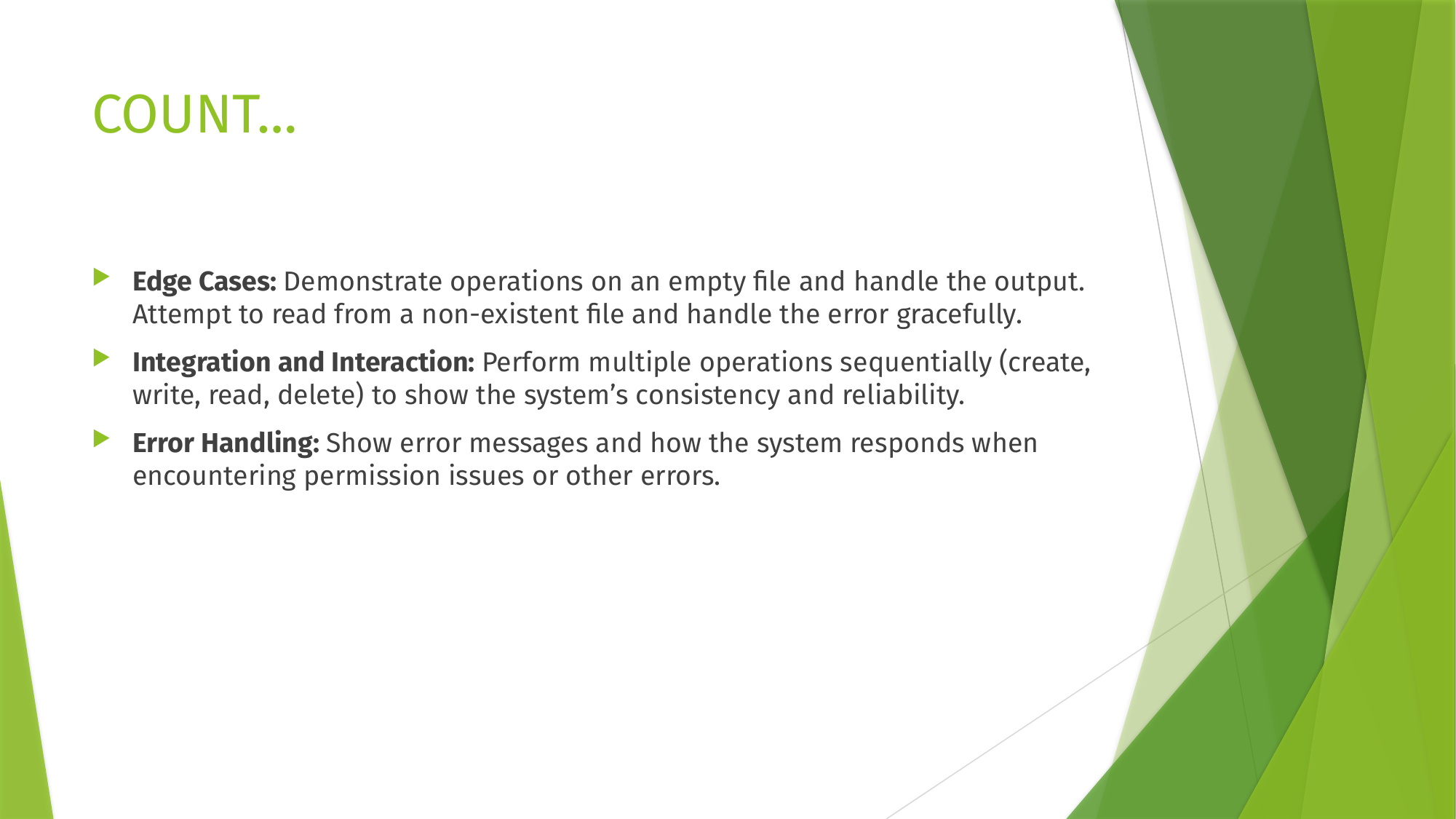

# COUNT…
Edge Cases: Demonstrate operations on an empty file and handle the output. Attempt to read from a non-existent file and handle the error gracefully.
Integration and Interaction: Perform multiple operations sequentially (create, write, read, delete) to show the system’s consistency and reliability.
Error Handling: Show error messages and how the system responds when encountering permission issues or other errors.